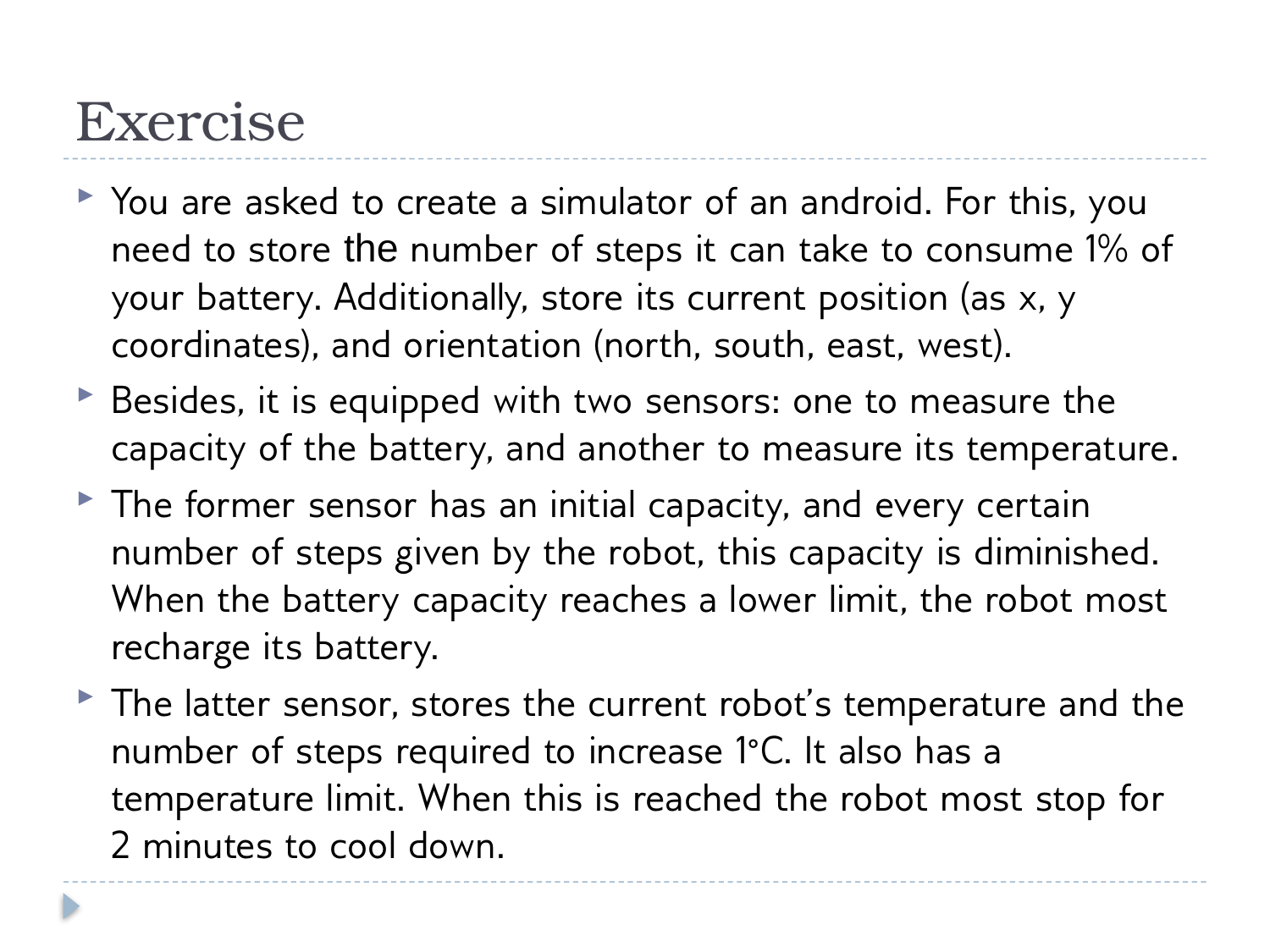

# Exercise
You are asked to create a simulator of an android. For this, you need to store the number of steps it can take to consume 1% of your battery. Additionally, store its current position (as x, y coordinates), and orientation (north, south, east, west).
Besides, it is equipped with two sensors: one to measure the capacity of the battery, and another to measure its temperature.
The former sensor has an initial capacity, and every certain number of steps given by the robot, this capacity is diminished. When the battery capacity reaches a lower limit, the robot most recharge its battery.
The latter sensor, stores the current robot’s temperature and the number of steps required to increase 1°C. It also has a temperature limit. When this is reached the robot most stop for 2 minutes to cool down.